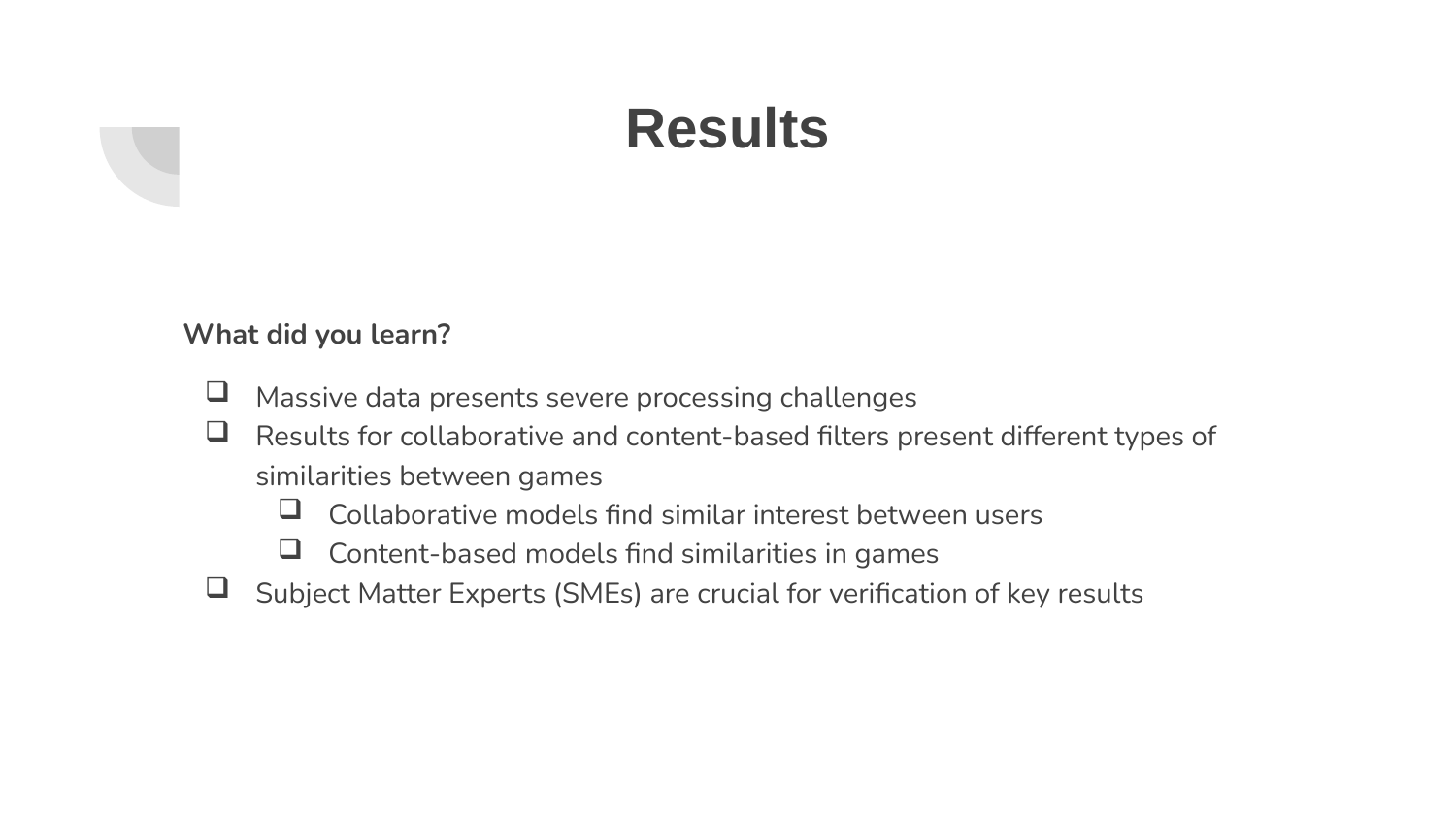

# Results
What did you learn?
Massive data presents severe processing challenges
Results for collaborative and content-based filters present different types of similarities between games
Collaborative models find similar interest between users
Content-based models find similarities in games
Subject Matter Experts (SMEs) are crucial for verification of key results